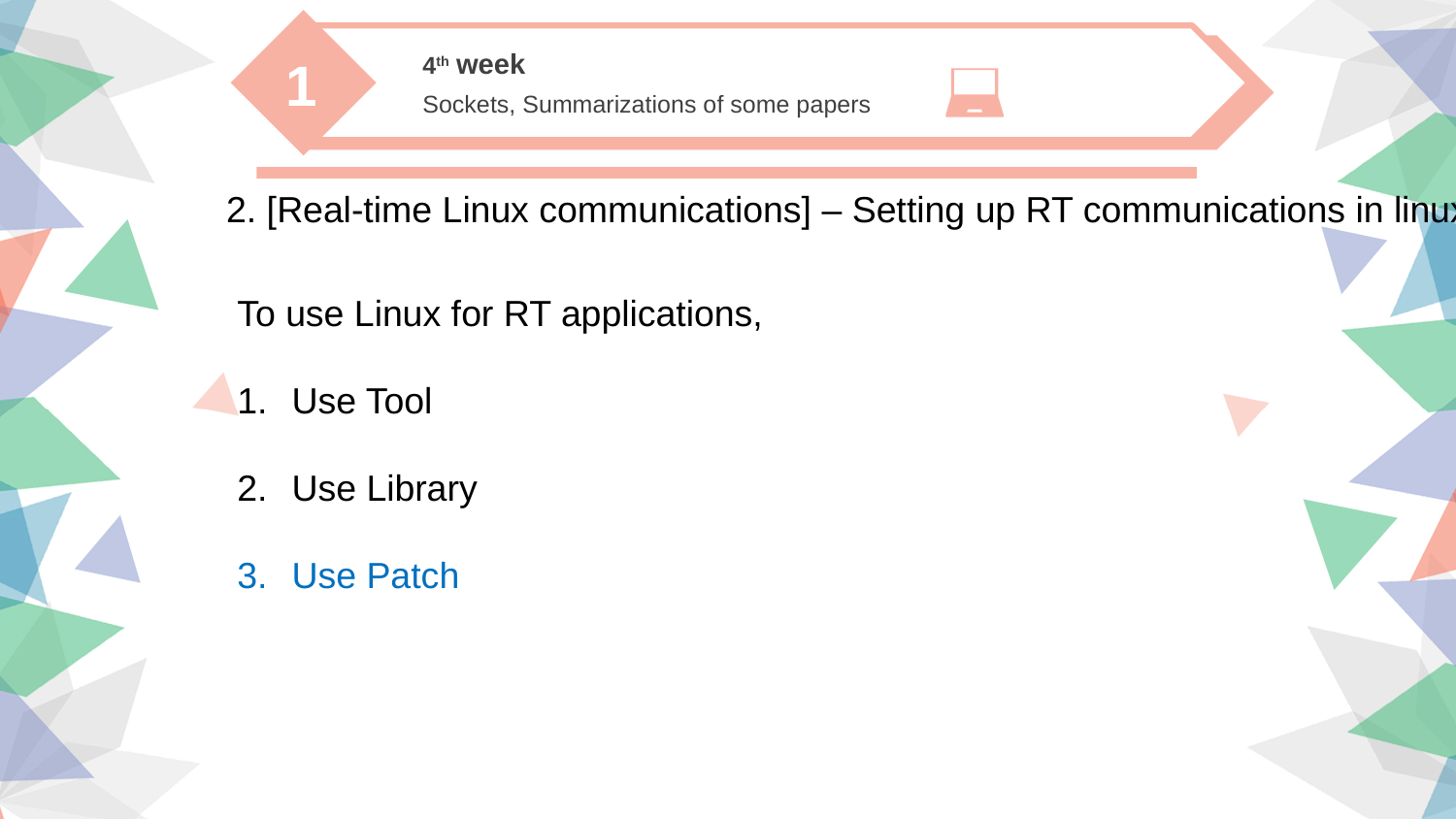

4th week
Sockets, Summarizations of some papers
1

2. [Real-time Linux communications] – Setting up RT communications in linux
To use Linux for RT applications,

Use Tool

Use Library

Use Patch